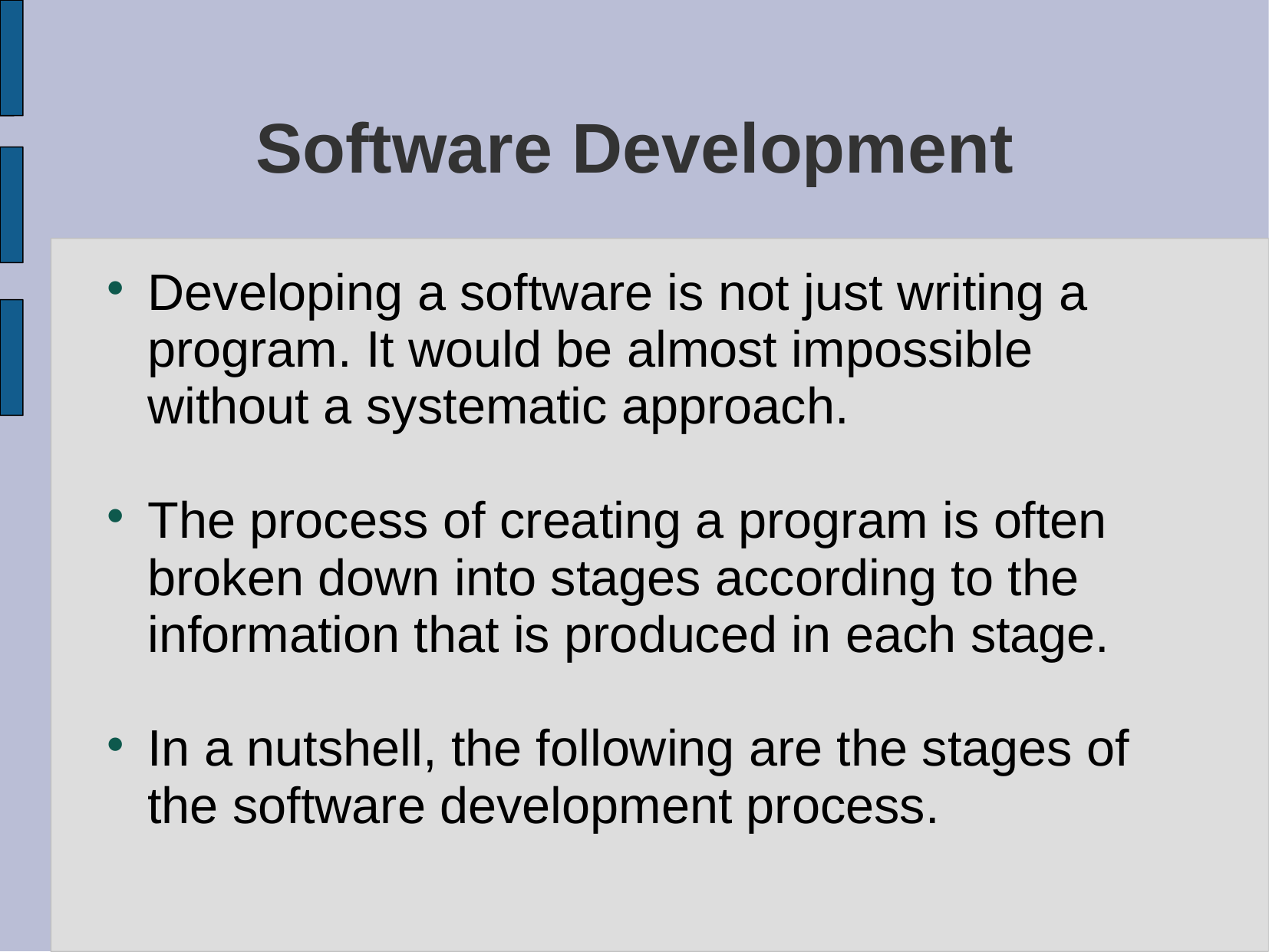

# Software Development
Developing a software is not just writing a program. It would be almost impossible without a systematic approach.

The process of creating a program is often broken down into stages according to the information that is produced in each stage.

In a nutshell, the following are the stages of the software development process.